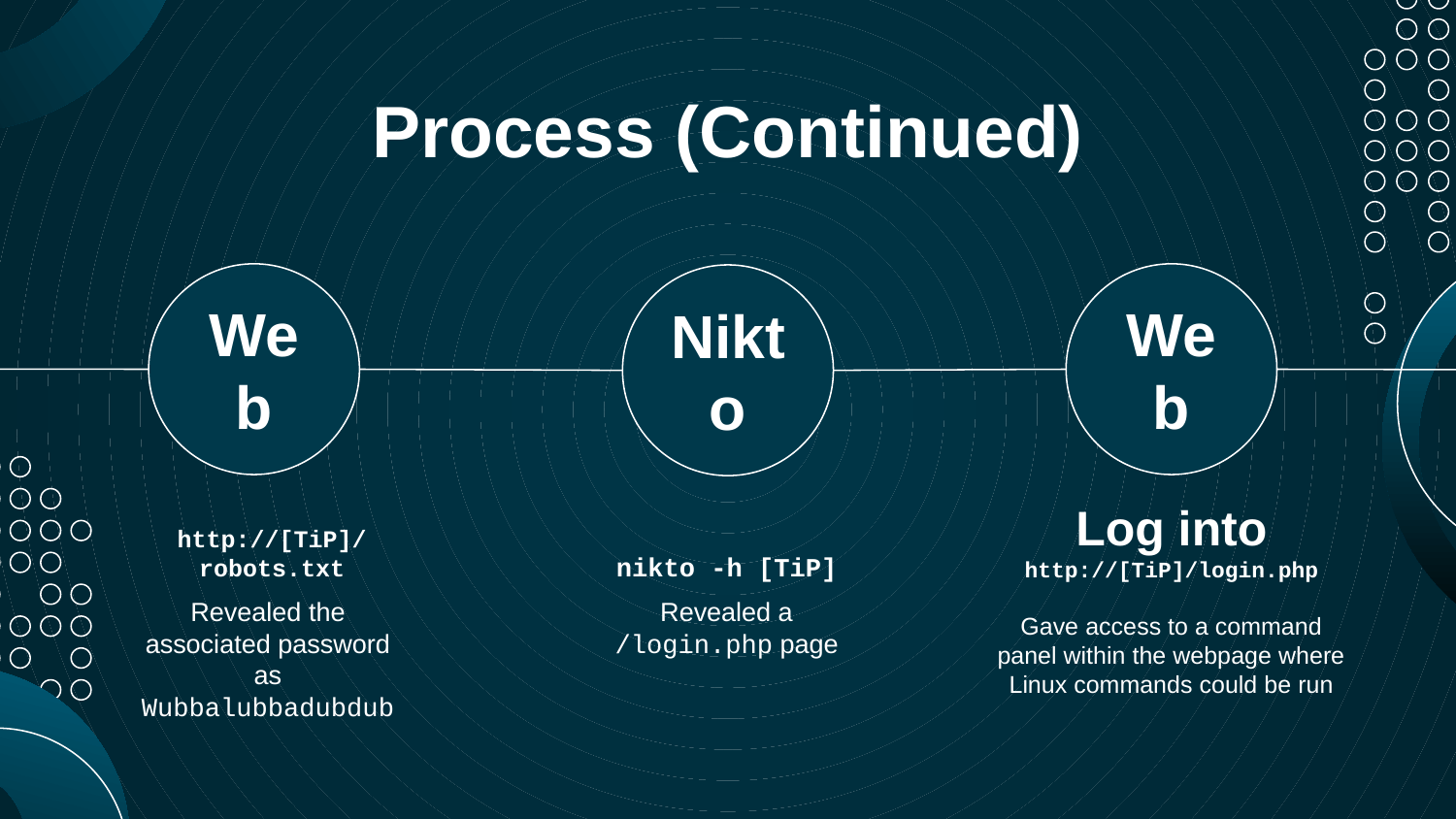

# Process (Continued)
Web
Web
Nikto
http://[TiP]/robots.txt
nikto -h [TiP]
Log into http://[TiP]/login.php
Revealed the associated password as Wubbalubbadubdub
Revealed a /login.php page
Gave access to a command panel within the webpage where Linux commands could be run